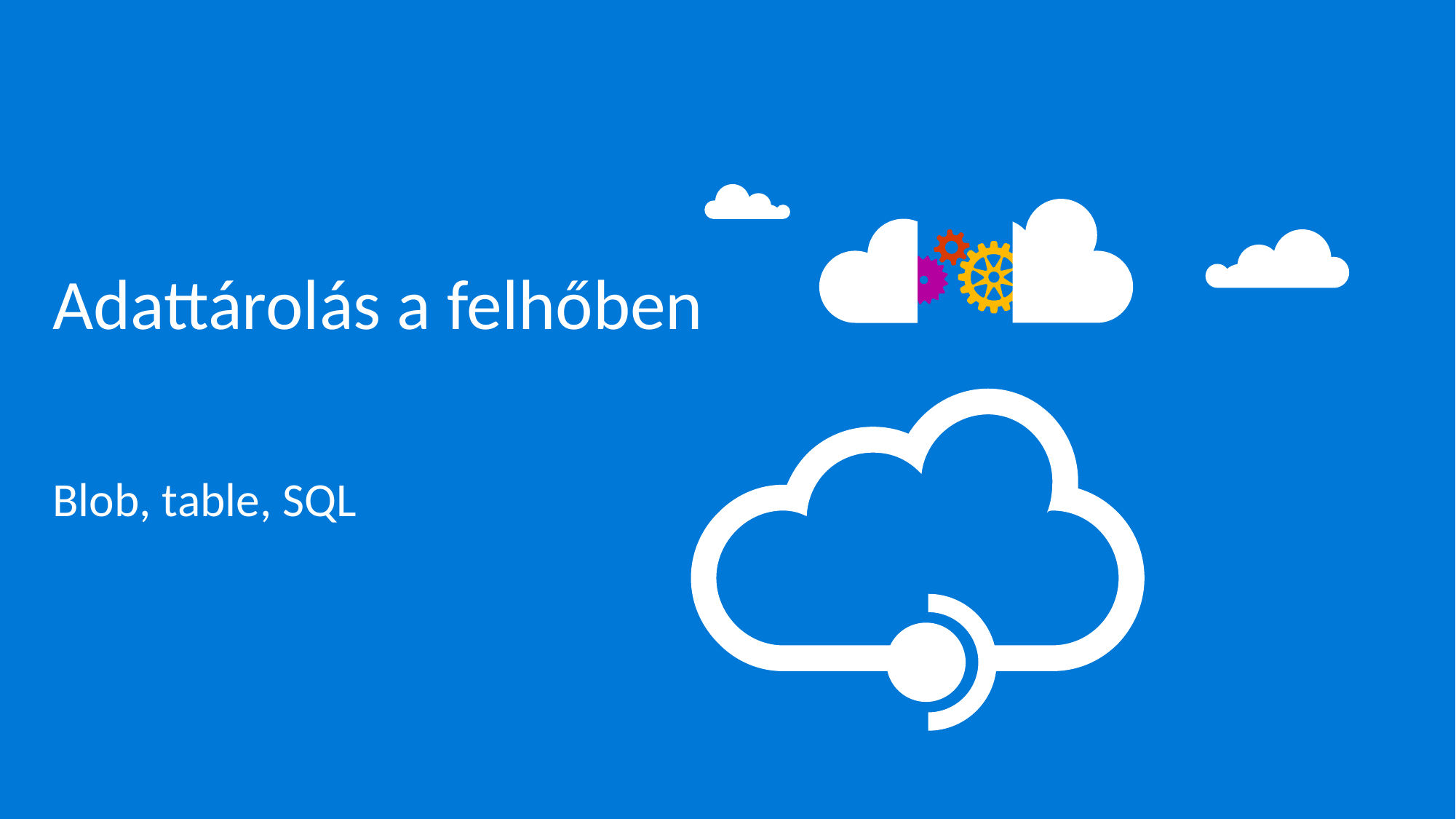

# Adattárolás a felhőben
Blob, table, SQL